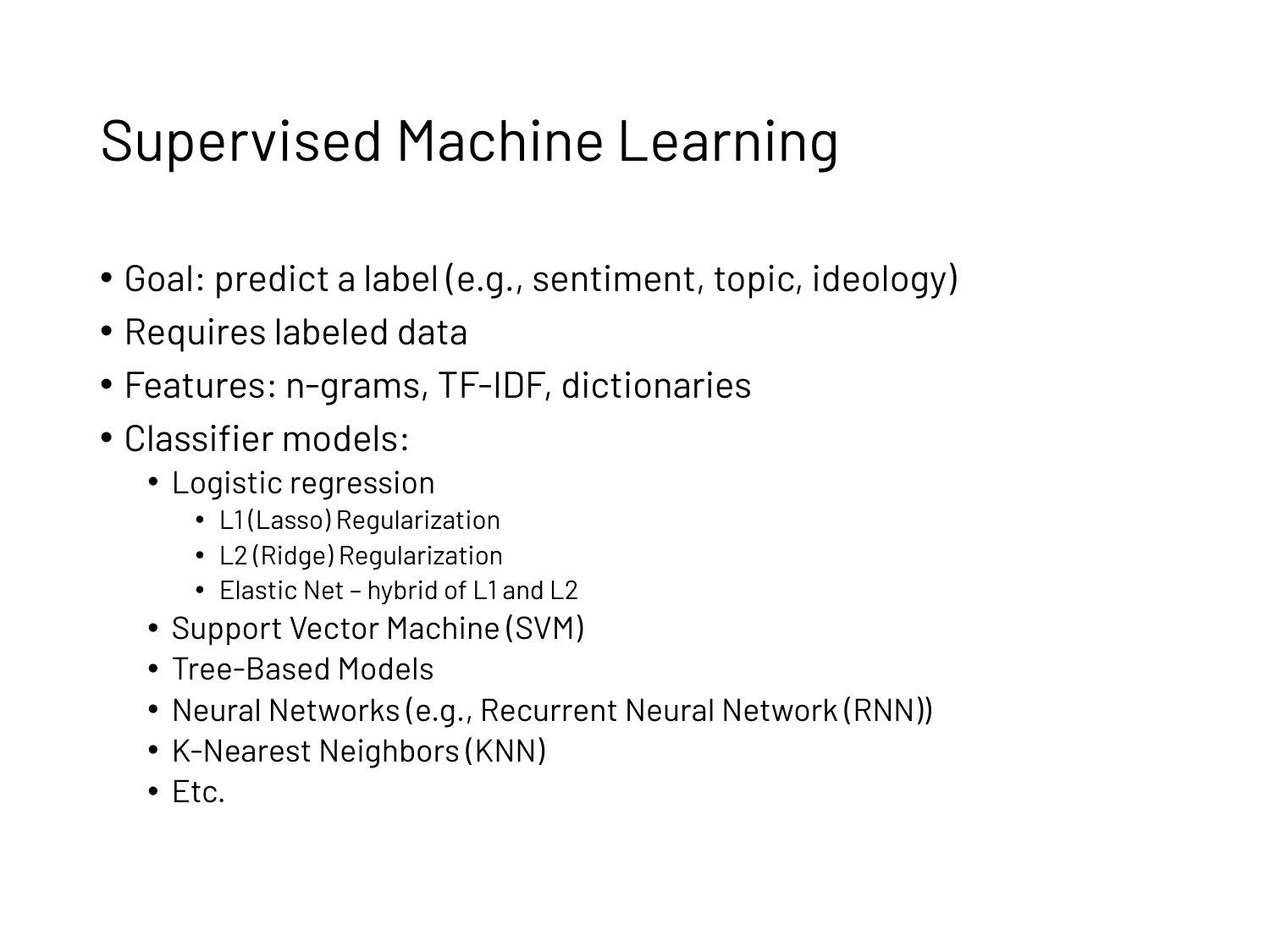

# Supervised Machine Learning
Goal: predict a label (e.g., sentiment, topic, ideology)
Requires labeled data
Features: n-grams, TF-IDF, dictionaries
Classifier models:
Logistic regression
L1 (Lasso) Regularization
L2 (Ridge) Regularization
Elastic Net – hybrid of L1 and L2
Support Vector Machine (SVM)
Tree-Based Models
Neural Networks (e.g., Recurrent Neural Network (RNN))
K-Nearest Neighbors (KNN)
Etc.